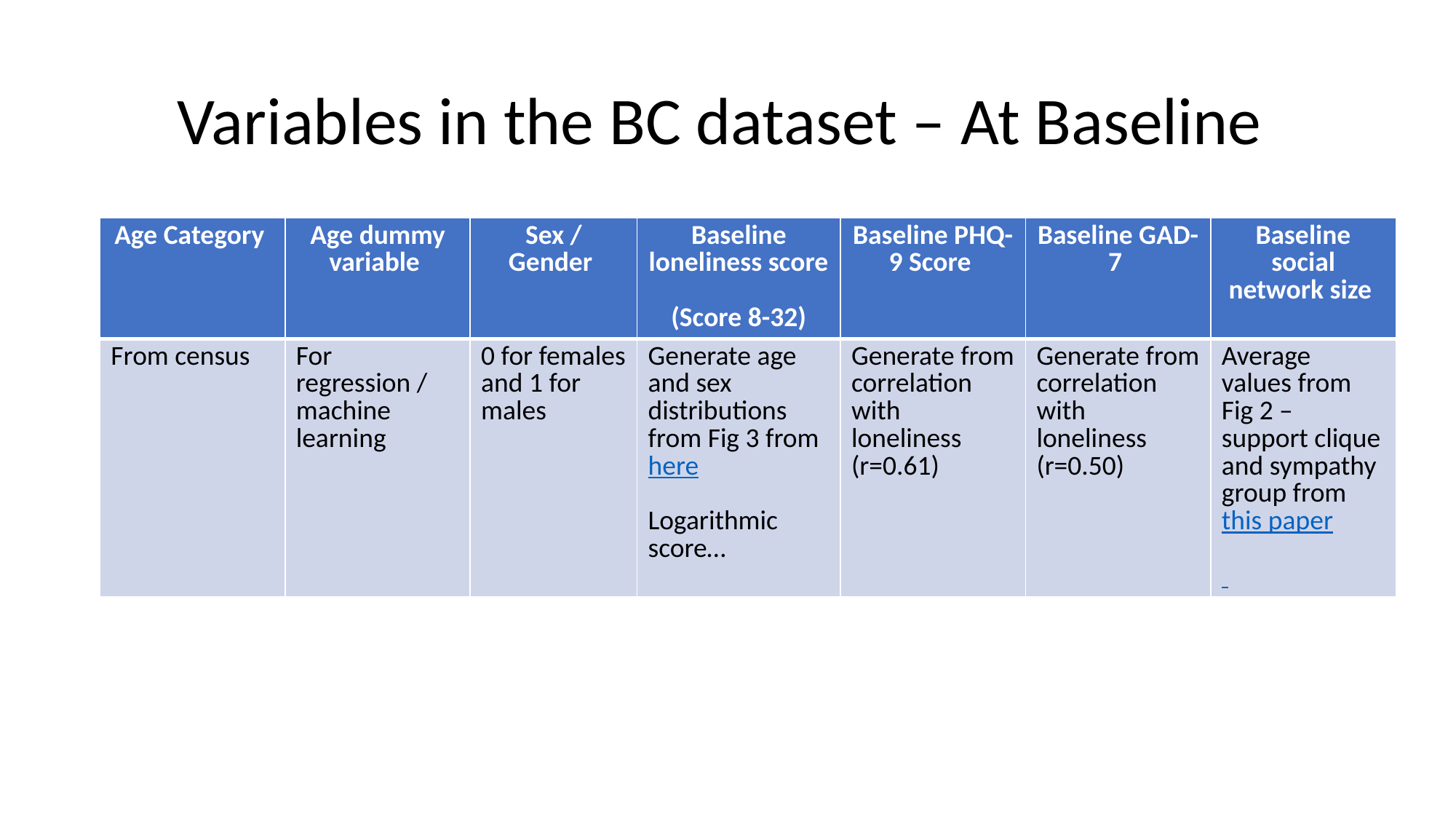

# Variables in the BC dataset – At Baseline
| Age Category | Age dummy variable | Sex / Gender | Baseline loneliness score (Score 8-32) | Baseline PHQ-9 Score | Baseline GAD-7 | Baseline social network size |
| --- | --- | --- | --- | --- | --- | --- |
| From census | For regression / machine learning | 0 for females and 1 for males | Generate age and sex distributions from Fig 3 from here Logarithmic score… | Generate from correlation with loneliness (r=0.61) | Generate from correlation with loneliness (r=0.50) | Average values from Fig 2 – support clique and sympathy group from this paper |